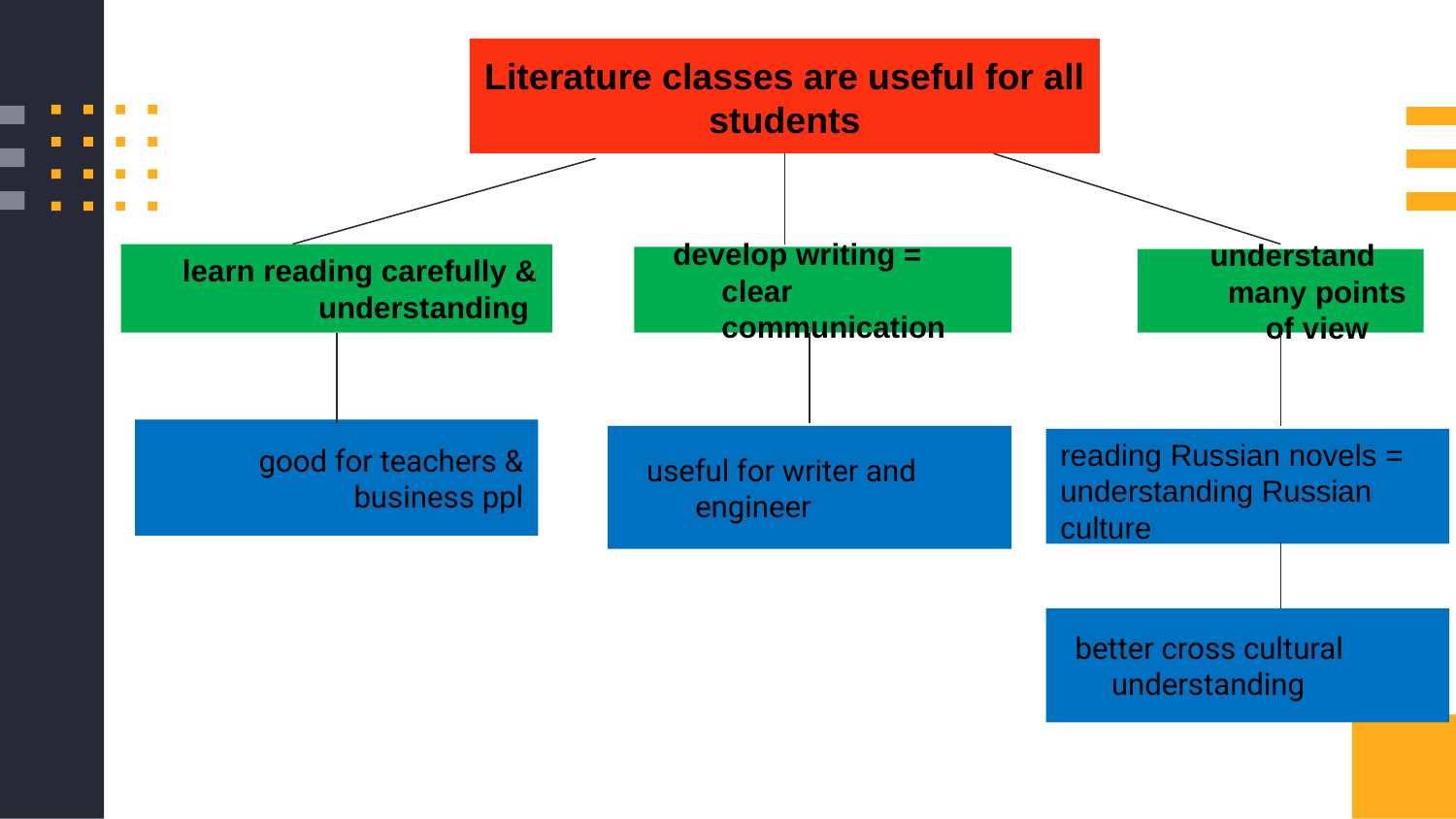

Literature classes are useful for all students
 learn reading carefully & understanding
develop writing = clear communication
understand many points of view
good for teachers & business ppl
useful for writer and engineer
reading Russian novels = understanding Russian culture
better cross cultural understanding